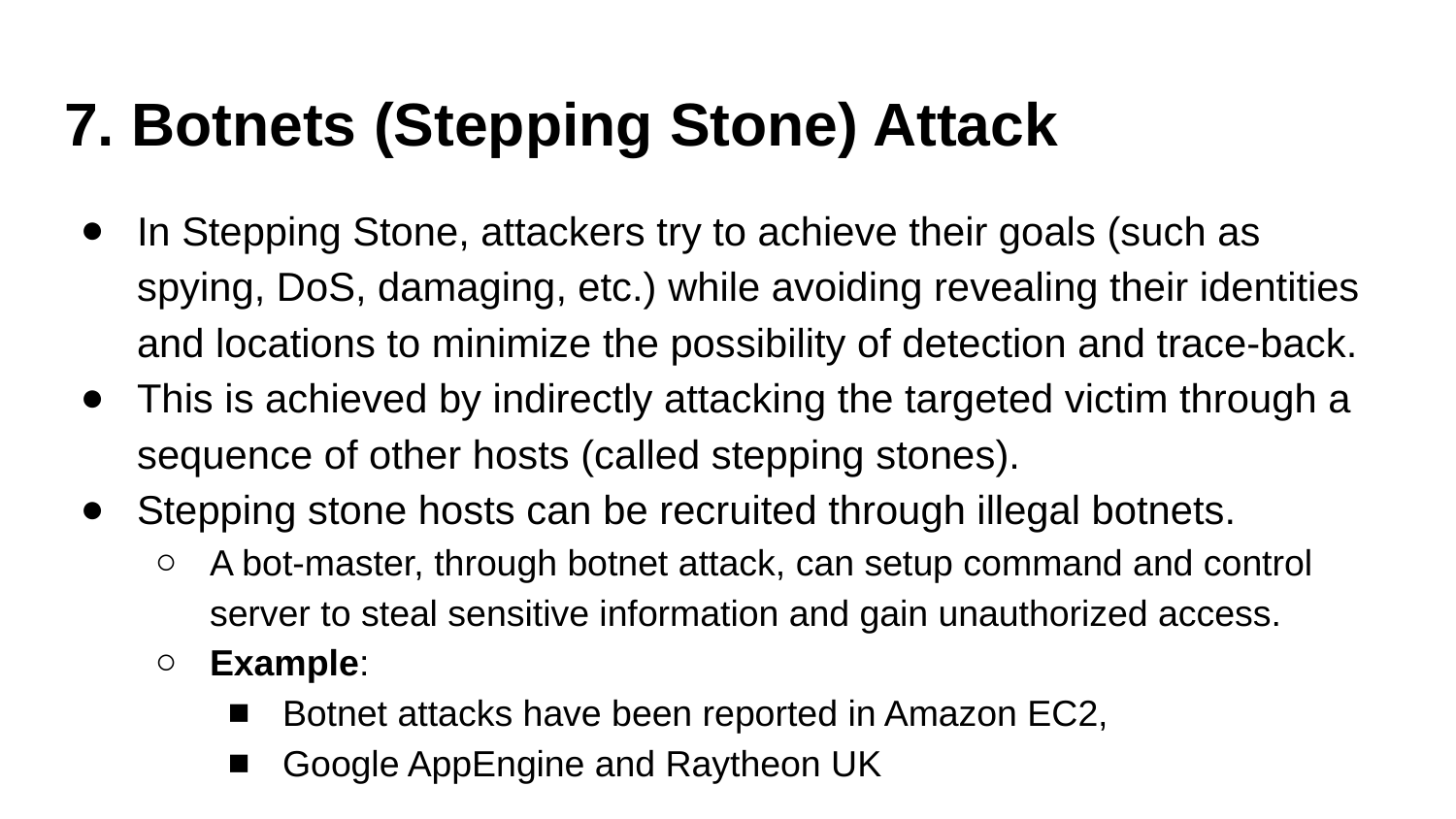

# 7. Botnets (Stepping Stone) Attack
In Stepping Stone, attackers try to achieve their goals (such as spying, DoS, damaging, etc.) while avoiding revealing their identities and locations to minimize the possibility of detection and trace-back.
This is achieved by indirectly attacking the targeted victim through a sequence of other hosts (called stepping stones).
Stepping stone hosts can be recruited through illegal botnets.
A bot-master, through botnet attack, can setup command and control server to steal sensitive information and gain unauthorized access.
Example:
Botnet attacks have been reported in Amazon EC2,
Google AppEngine and Raytheon UK